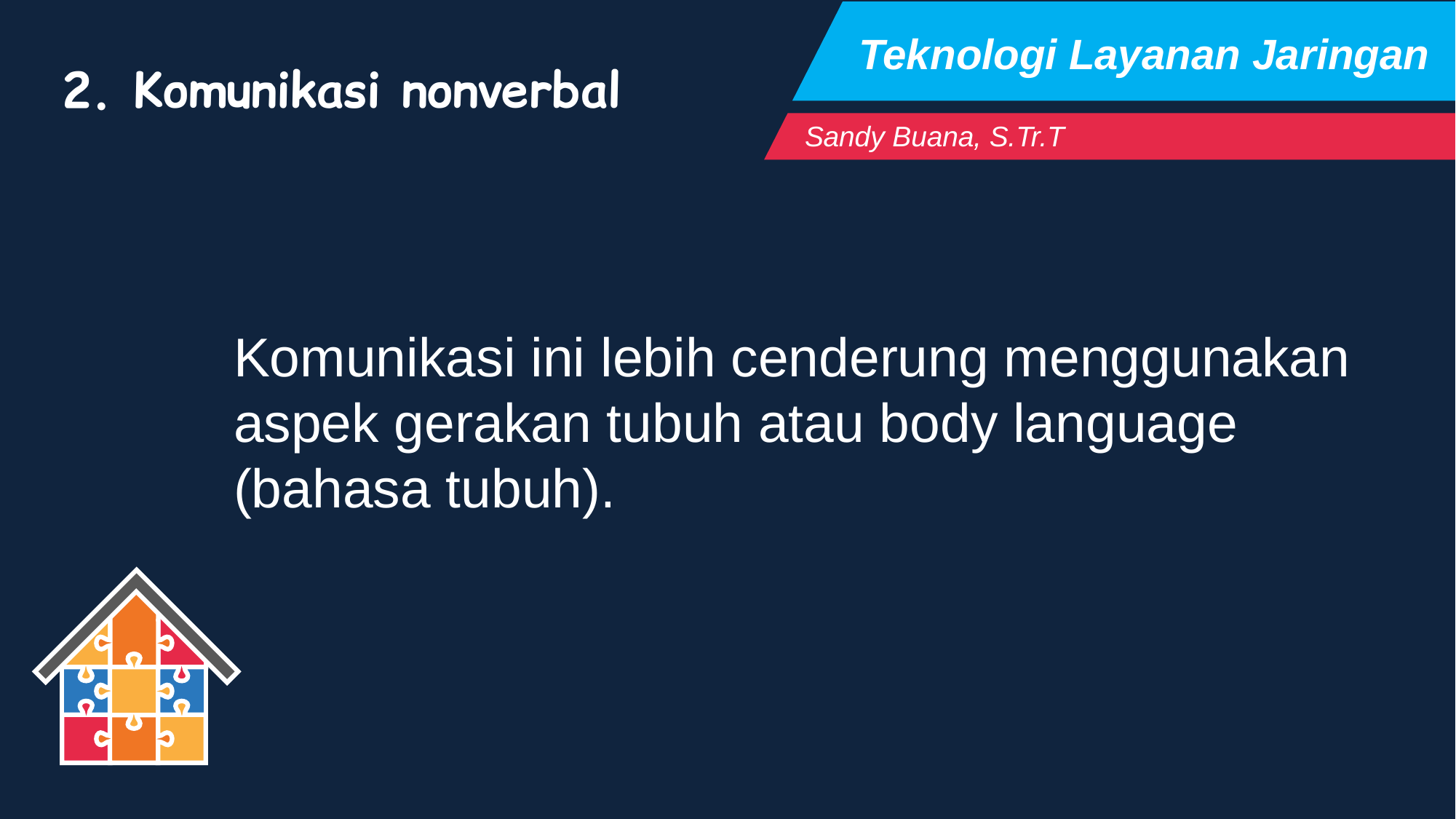

Teknologi Layanan Jaringan
2. Komunikasi nonverbal

Sandy Buana, S.Tr.T
Komunikasi ini lebih cenderung menggunakan aspek gerakan tubuh atau body language (bahasa tubuh).